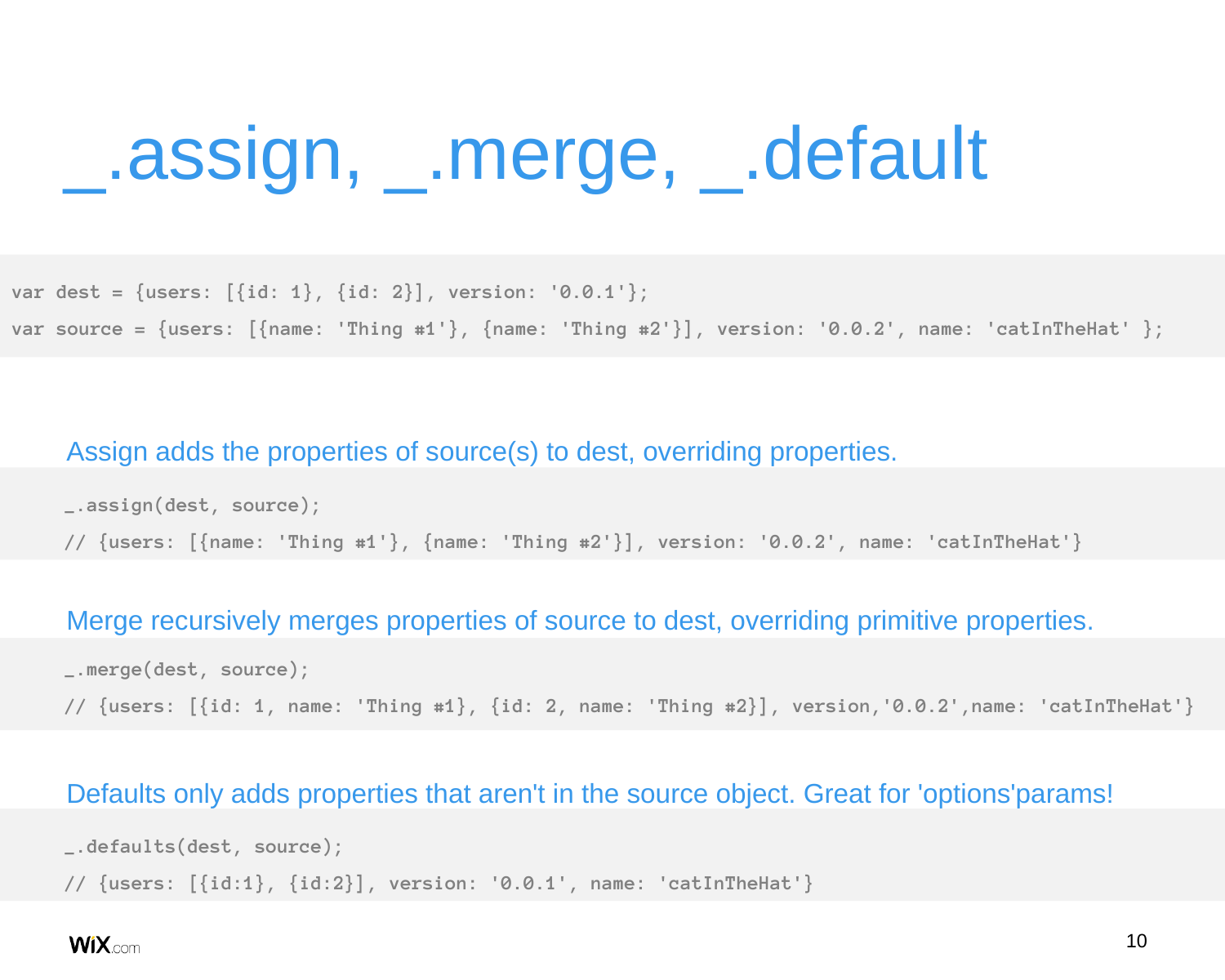

# _.assign, _.merge, _.default

var dest = {users: [{id: 1}, {id: 2}], version: '0.0.1'};
var source = {users: [{name: 'Thing #1'}, {name: 'Thing #2'}], version: '0.0.2', name: 'catInTheHat' };
Assign adds the properties of source(s) to dest, overriding properties.

_.assign(dest, source);
// {users: [{name: 'Thing #1'}, {name: 'Thing #2'}], version: '0.0.2', name: 'catInTheHat'}
Merge recursively merges properties of source to dest, overriding primitive properties.
_.merge(dest, source);
// {users: [{id: 1, name: 'Thing #1}, {id: 2, name: 'Thing #2}], version,'0.0.2',name: 'catInTheHat'}

Defaults only adds properties that aren't in the source object. Great for 'options'params!

_.defaults(dest, source);
// {users: [{id:1}, {id:2}], version: '0.0.1', name: 'catInTheHat'}